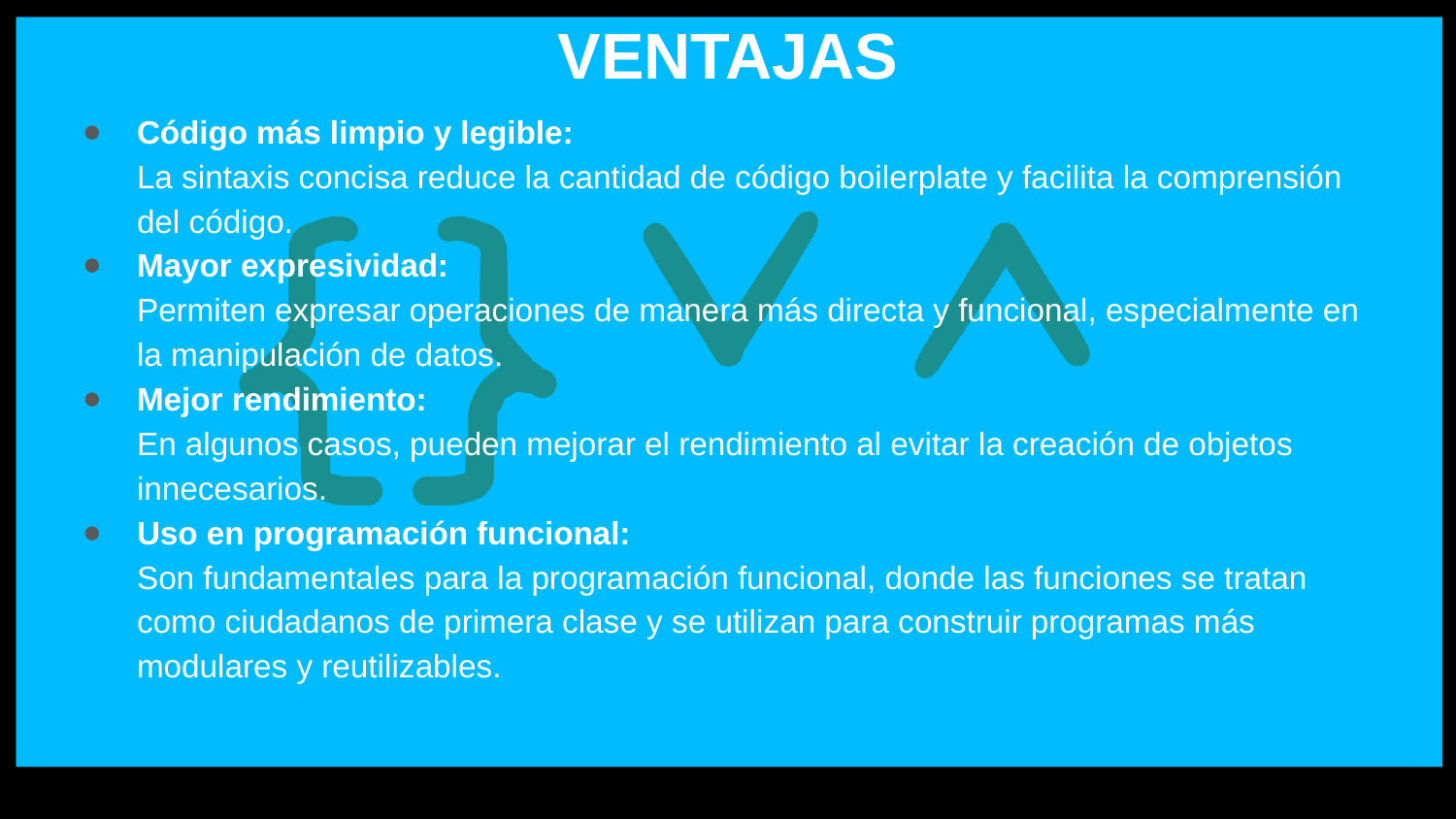

# VENTAJAS
Código más limpio y legible:
La sintaxis concisa reduce la cantidad de código boilerplate y facilita la comprensión del código.
Mayor expresividad:
Permiten expresar operaciones de manera más directa y funcional, especialmente en la manipulación de datos.
Mejor rendimiento:
En algunos casos, pueden mejorar el rendimiento al evitar la creación de objetos innecesarios.
Uso en programación funcional:
Son fundamentales para la programación funcional, donde las funciones se tratan como ciudadanos de primera clase y se utilizan para construir programas más modulares y reutilizables.